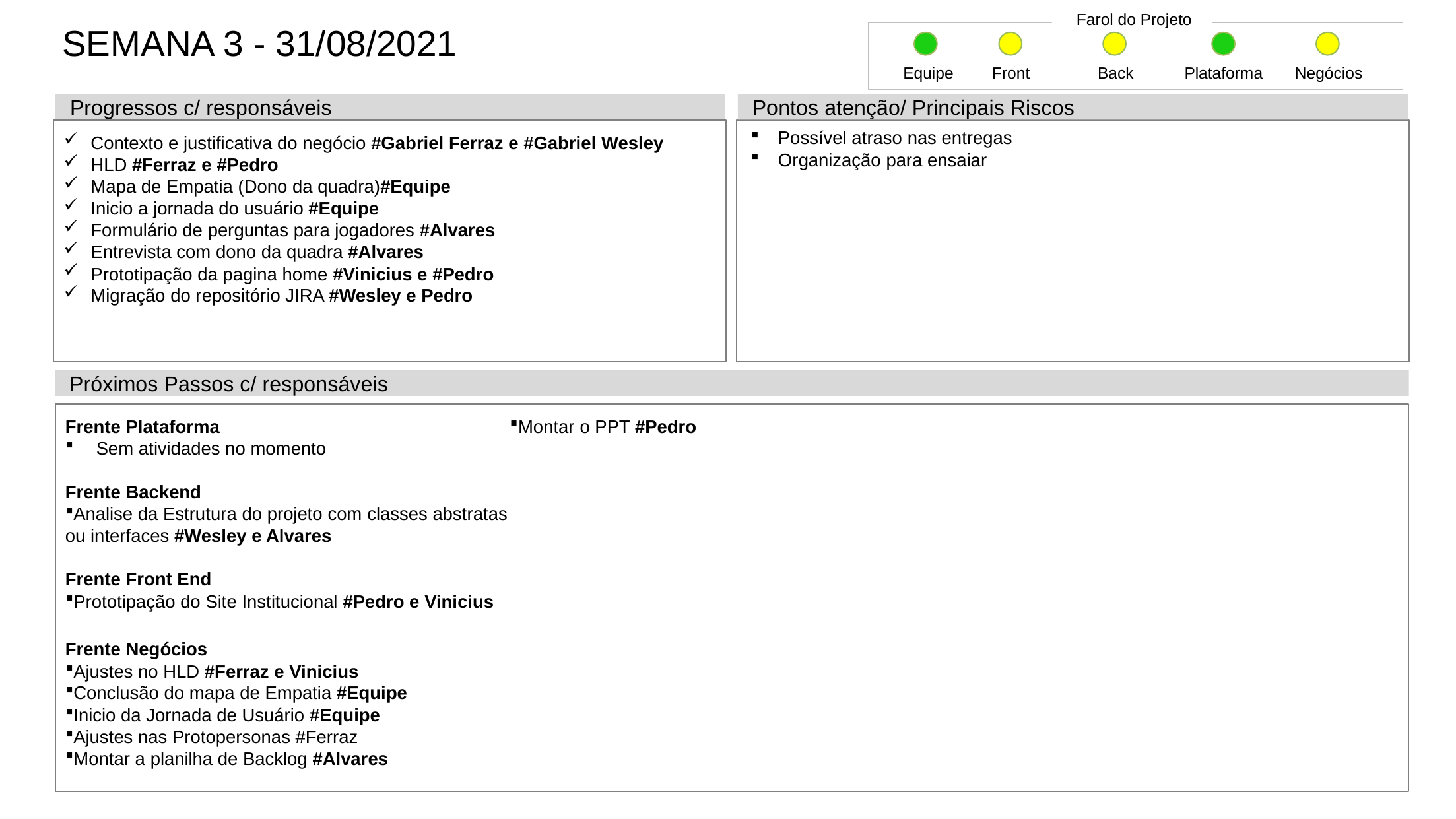

Farol do Projeto
# SEMANA 3 - 31/08/2021

Equipe
Front
Back
Plataforma
Negócios
Progressos c/ responsáveis
Pontos atenção/ Principais Riscos
Contexto e justificativa do negócio #Gabriel Ferraz e #Gabriel Wesley
HLD #Ferraz e #Pedro
Mapa de Empatia (Dono da quadra)#Equipe
Inicio a jornada do usuário #Equipe
Formulário de perguntas para jogadores #Alvares
Entrevista com dono da quadra #Alvares
Prototipação da pagina home #Vinicius e #Pedro
Migração do repositório JIRA #Wesley e Pedro

Possível atraso nas entregas
Organização para ensaiar
Próximos Passos c/ responsáveis
Frente Plataforma
Sem atividades no momento

Frente Backend
Analise da Estrutura do projeto com classes abstratas ou interfaces #Wesley e Alvares

Frente Front End
Prototipação do Site Institucional #Pedro e Vinicius

Frente Negócios
Ajustes no HLD #Ferraz e Vinicius
Conclusão do mapa de Empatia #Equipe
Inicio da Jornada de Usuário #Equipe
Ajustes nas Protopersonas #Ferraz
Montar a planilha de Backlog #Alvares
Montar o PPT #Pedro